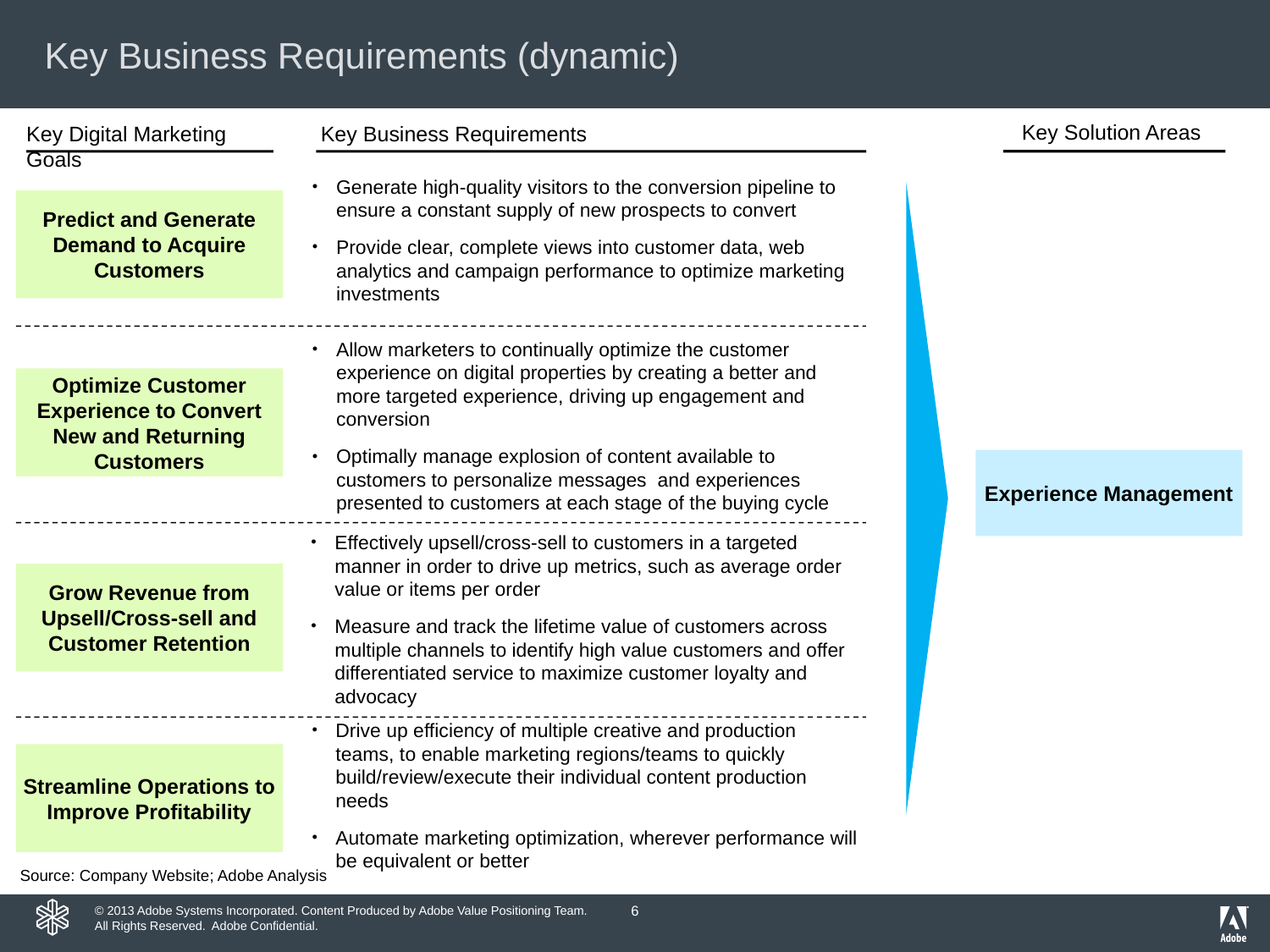

# Key Business Requirements (dynamic)
Key Solution Areas
Key Digital Marketing Goals
Key Business Requirements

Generate high-quality visitors to the conversion pipeline to ensure a constant supply of new prospects to convert
Provide clear, complete views into customer data, web analytics and campaign performance to optimize marketing investments
Dynamic Content:

Key Business Requirements
Key Solution Areas
Predict and Generate Demand to Acquire Customers

Allow marketers to continually optimize the customer experience on digital properties by creating a better and more targeted experience, driving up engagement and conversion
Optimally manage explosion of content available to customers to personalize messages  and experiences presented to customers at each stage of the buying cycle
Optimize Customer Experience to Convert New and Returning Customers
Experience Management

Effectively upsell/cross-sell to customers in a targeted manner in order to drive up metrics, such as average order value or items per order
Measure and track the lifetime value of customers across multiple channels to identify high value customers and offer differentiated service to maximize customer loyalty and advocacy
Grow Revenue from Upsell/Cross-sell and Customer Retention

Drive up efficiency of multiple creative and production teams, to enable marketing regions/teams to quickly build/review/execute their individual content production needs
Automate marketing optimization, wherever performance will be equivalent or better
Streamline Operations to Improve Profitability
Source: Company Website; Adobe Analysis
6